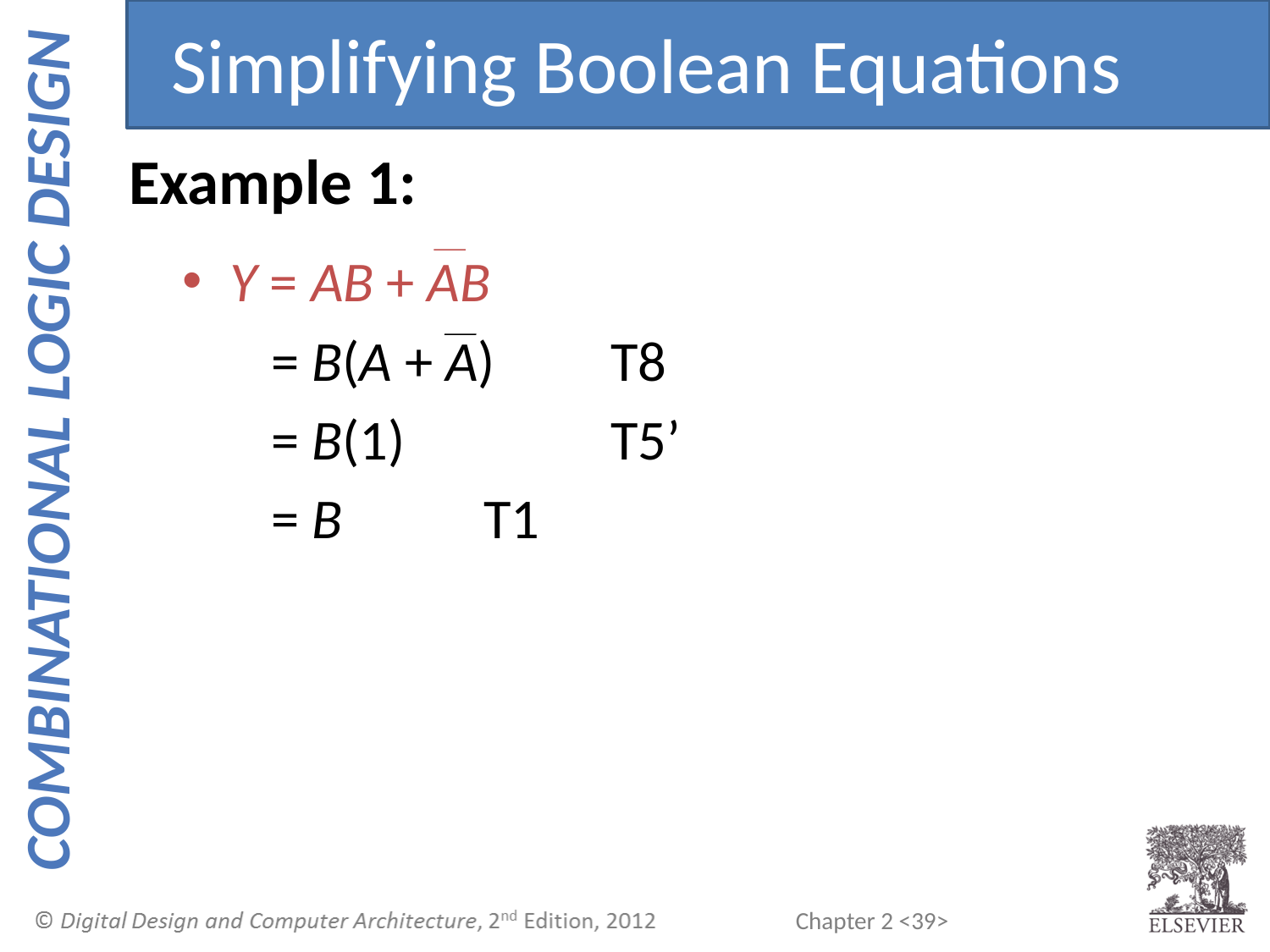

Simplifying Boolean Equations
Example 1:
Y = AB + AB
       = B(A + A)	T8
       = B(1)		T5’
       = B		T1